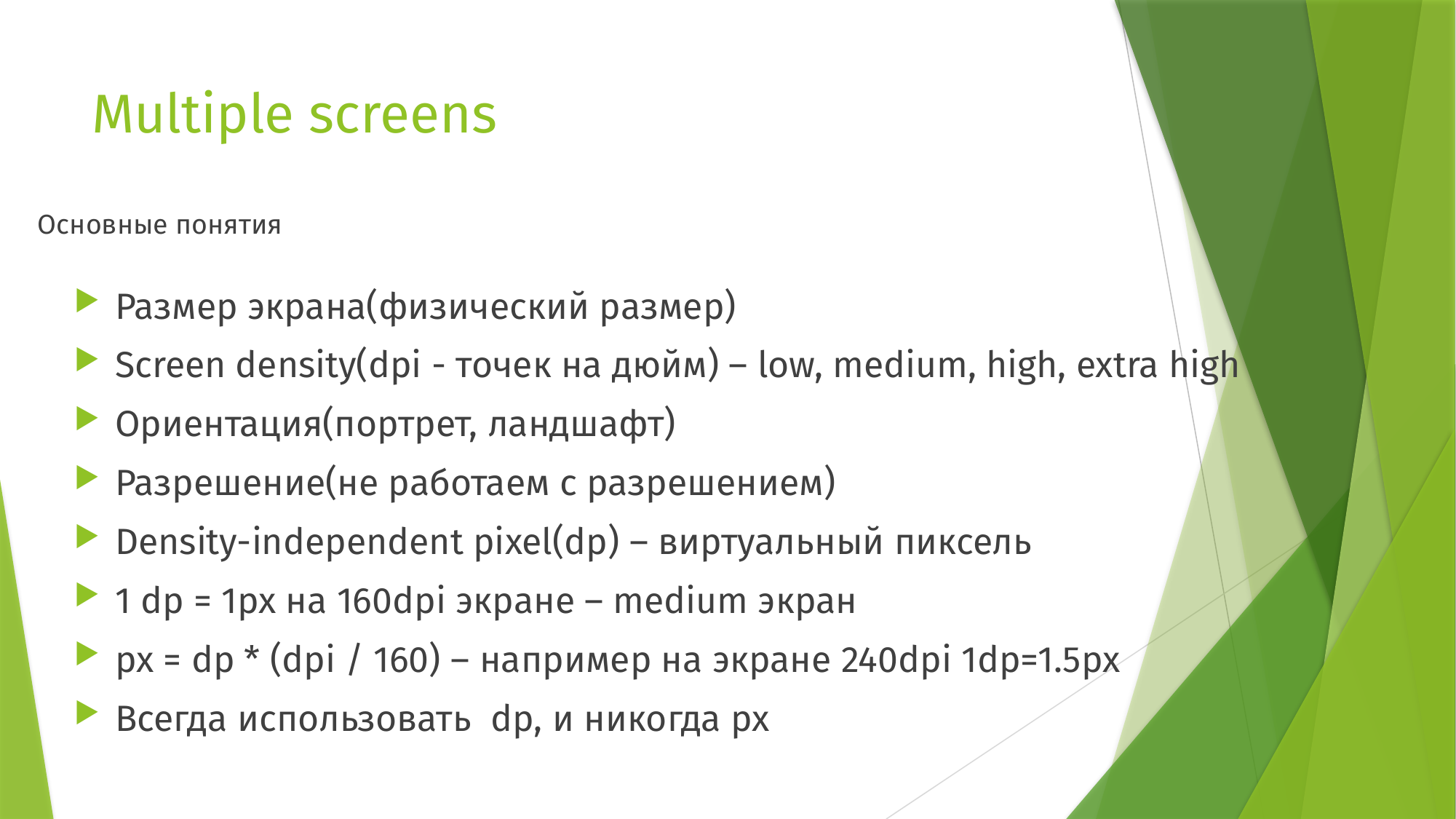

# Multiple screens
Основные понятия
Размер экрана(физический размер)
Screen density(dpi - точек на дюйм) – low, medium, high, extra high
Ориентация(портрет, ландшафт)
Разрешение(не работаем с разрешением)
Density-independent pixel(dp) – виртуальный пиксель
1 dp = 1px на 160dpi экране – medium экран
px = dp * (dpi / 160) – например на экране 240dpi 1dp=1.5px
Всегда использовать  dp, и никогда px